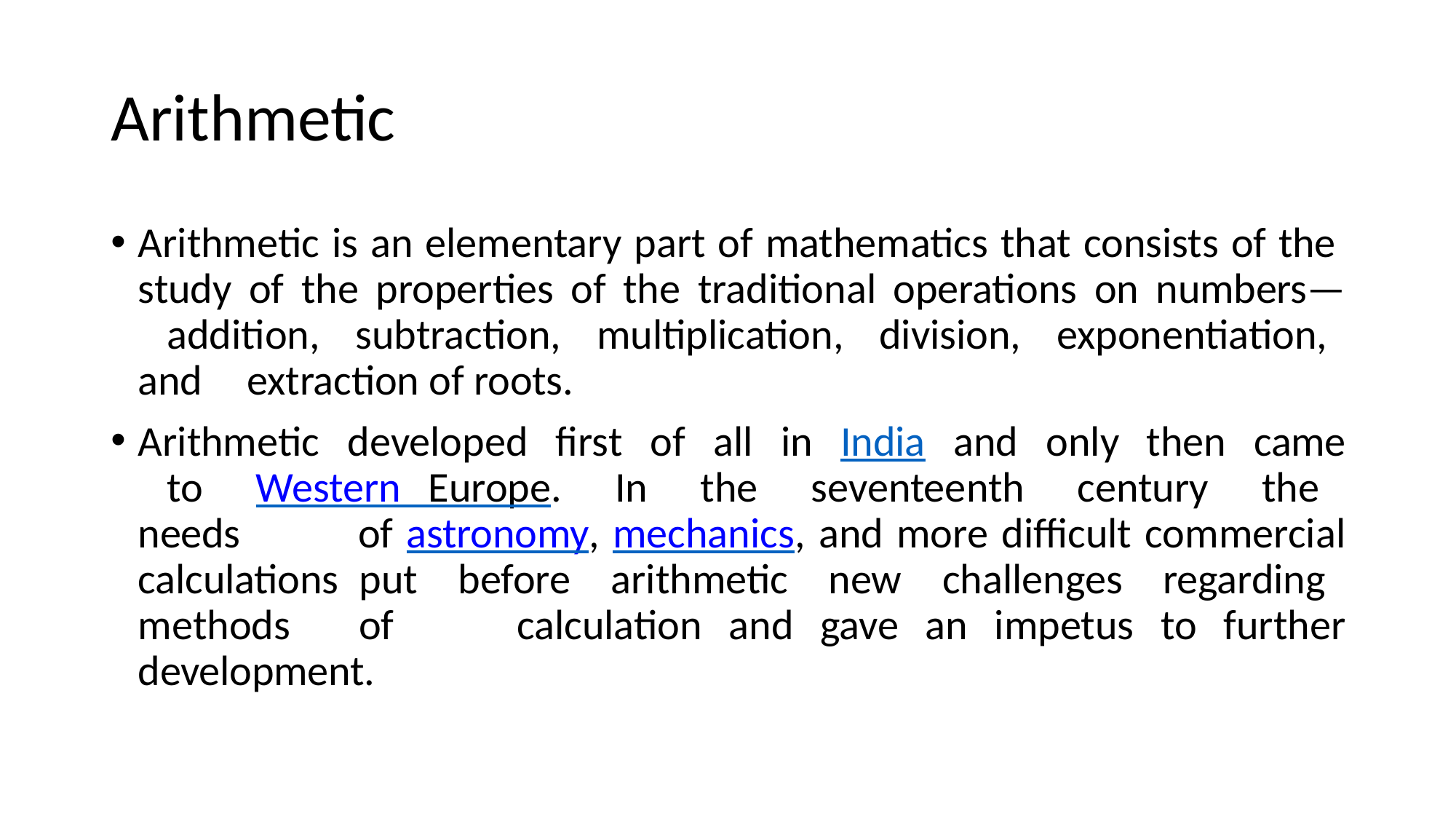

# Arithmetic
Arithmetic is an elementary part of mathematics that consists of the 	study of the properties of the traditional operations on numbers— 	addition,  subtraction,  multiplication,  division,  exponentiation,  and 	extraction of roots.
Arithmetic  developed  first  of  all  in  India  and  only  then  came 	to  Western  Europe.  In  the  seventeenth  century  the  needs 	of astronomy, mechanics, and more difficult commercial calculations 	put  before  arithmetic  new  challenges  regarding  methods  of 	calculation and gave an impetus to further development.